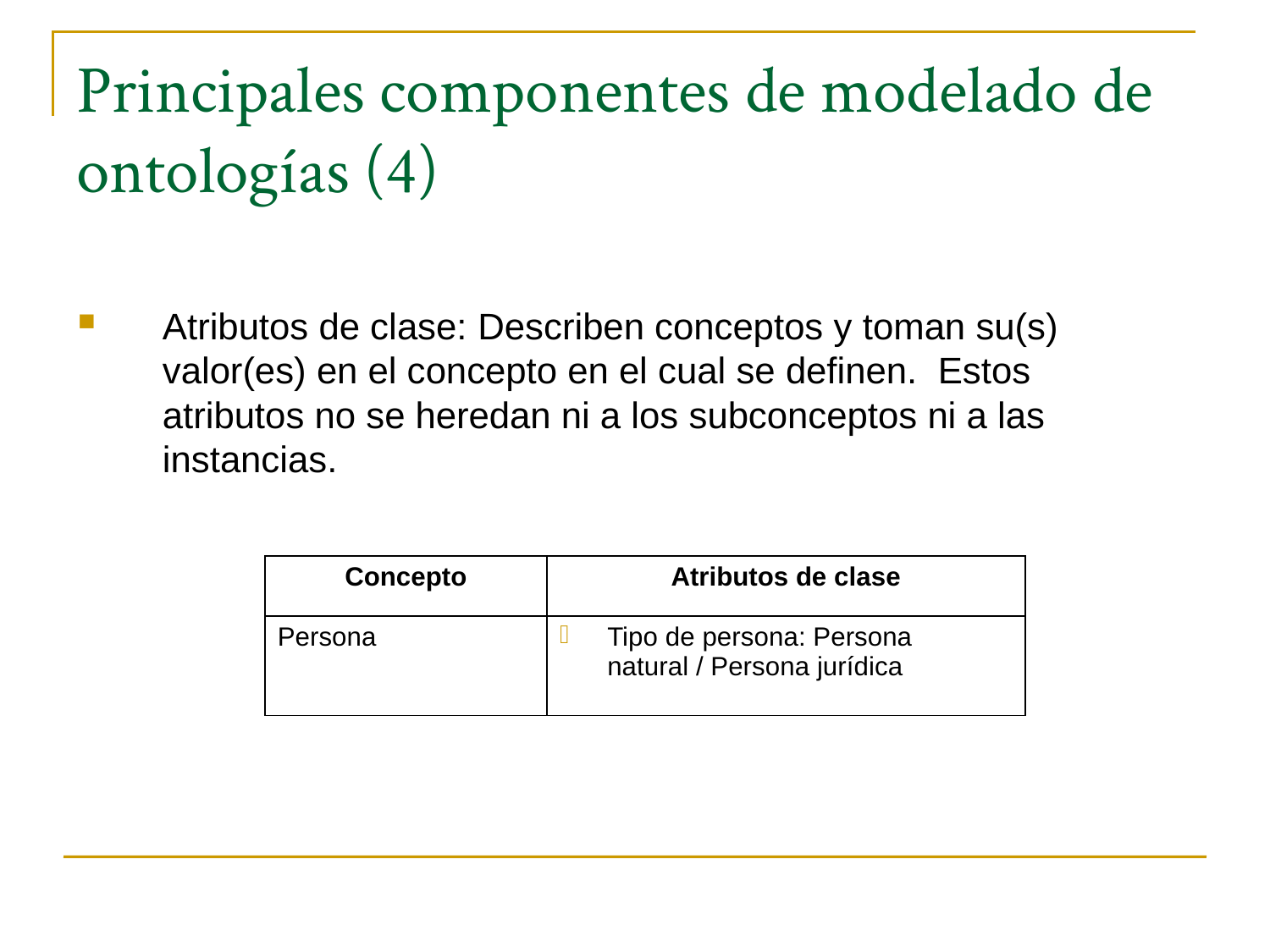

# Principales componentes de modelado de ontologías (4)
Atributos de clase: Describen conceptos y toman su(s) valor(es) en el concepto en el cual se definen.  Estos atributos no se heredan ni a los subconceptos ni a las instancias.
| Concepto | Atributos de clase |
| --- | --- |
| Persona | Tipo de persona: Persona natural / Persona jurídica |